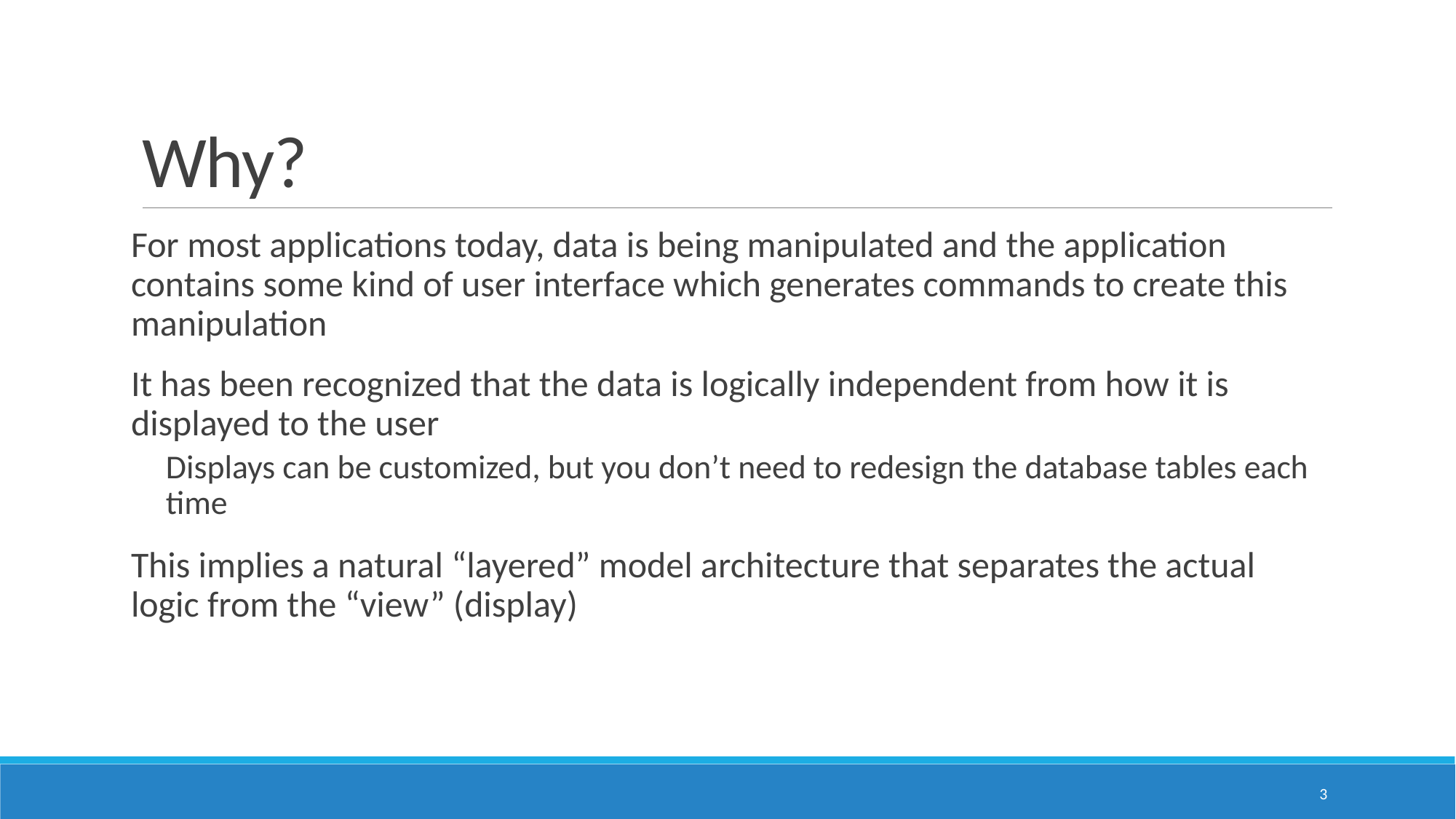

# Why?
For most applications today, data is being manipulated and the application contains some kind of user interface which generates commands to create this manipulation
It has been recognized that the data is logically independent from how it is displayed to the user
Displays can be customized, but you don’t need to redesign the database tables each time
This implies a natural “layered” model architecture that separates the actual logic from the “view” (display)

3